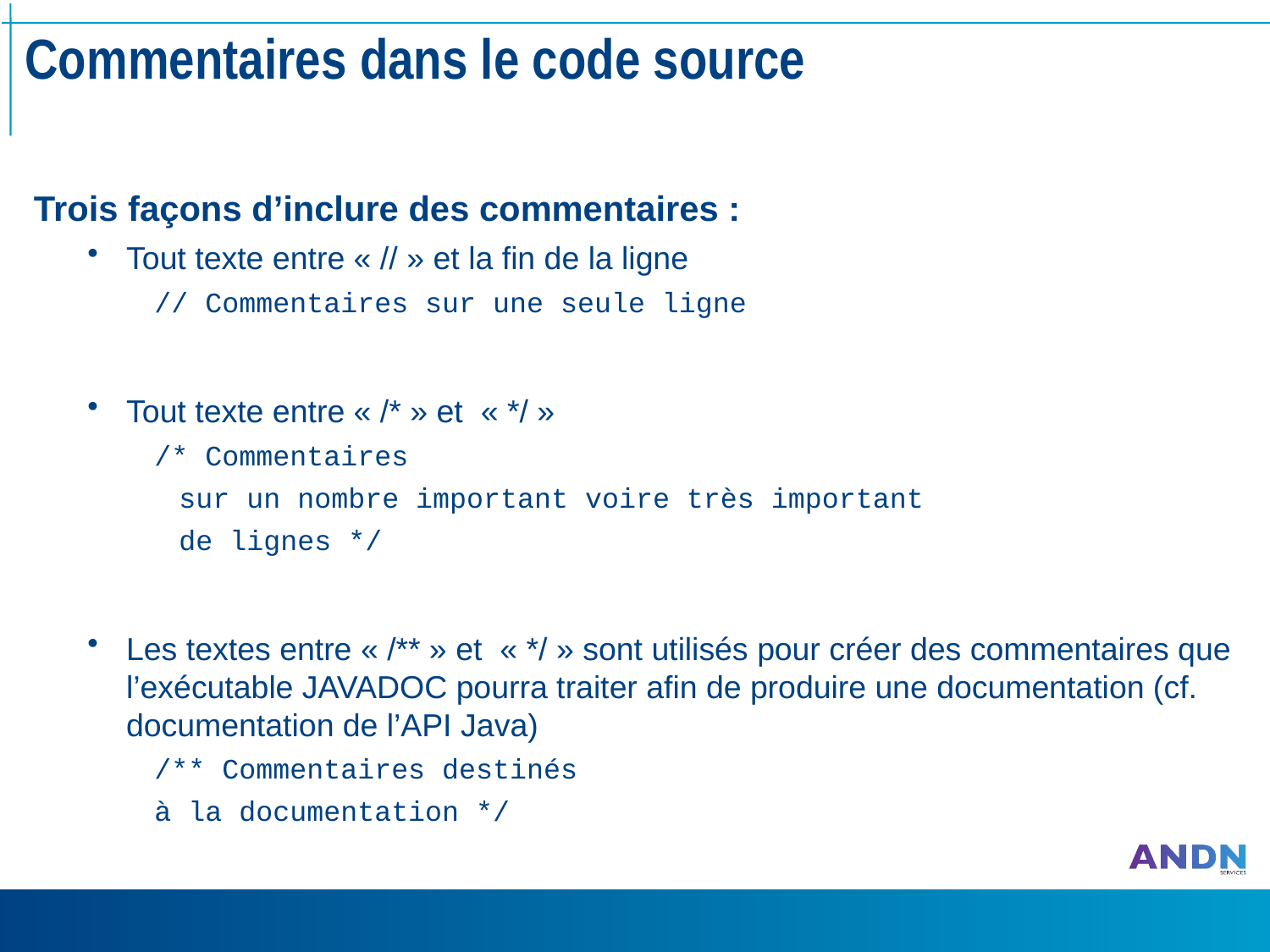

# Commentaires dans le code source
Trois façons d’inclure des commentaires :
Tout texte entre « // » et la fin de la ligne
// Commentaires sur une seule ligne

Tout texte entre « /* » et  « */ »
/* Commentaires
	sur un nombre important voire très important
	de lignes */

Les textes entre « /** » et  « */ » sont utilisés pour créer des commentaires que l’exécutable JAVADOC pourra traiter afin de produire une documentation (cf. documentation de l’API Java)
/** Commentaires destinés
à la documentation */